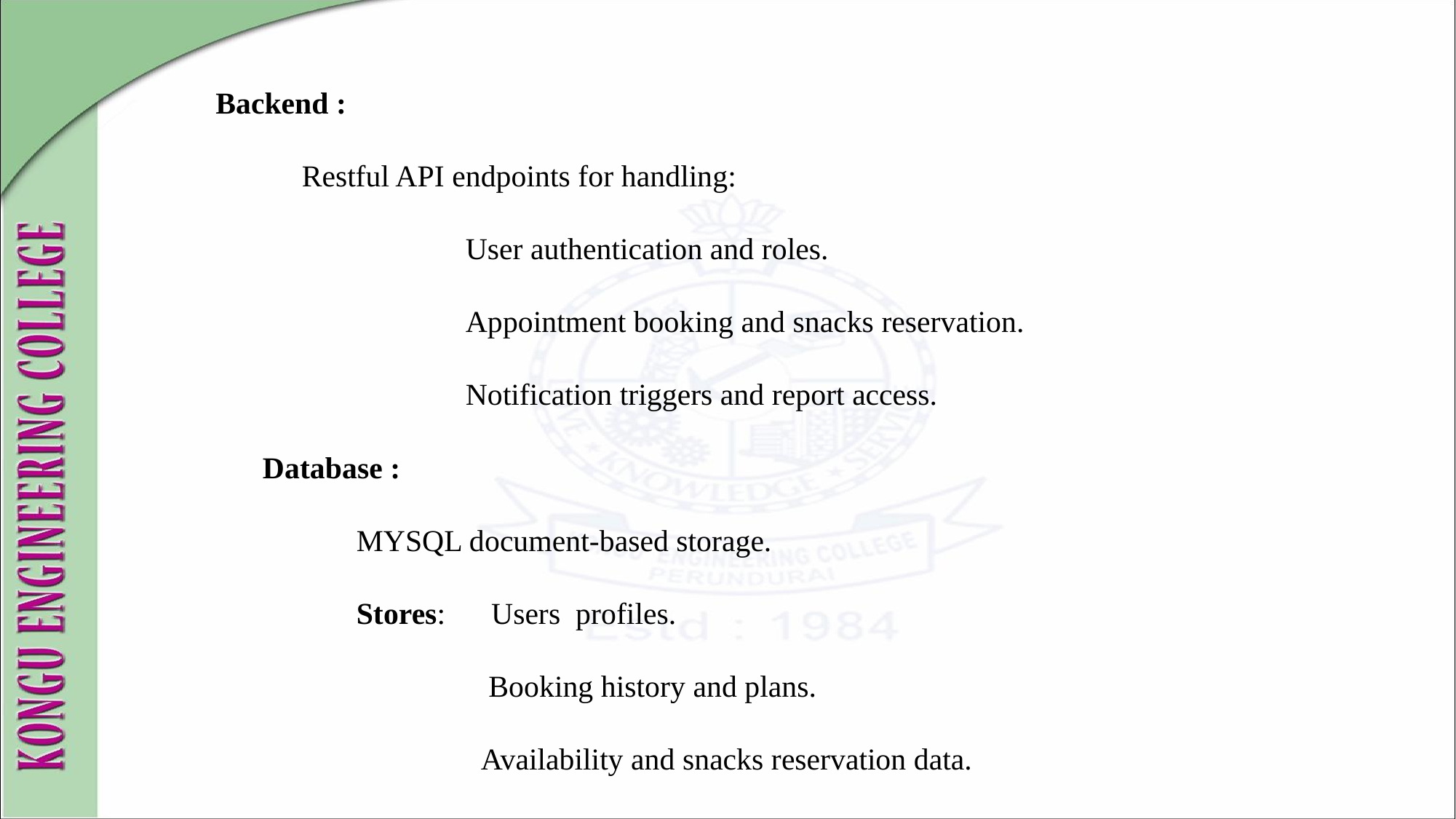

Backend :
	Restful API endpoints for handling:
		User authentication and roles.
		Appointment booking and snacks reservation.
		Notification triggers and report access.
  Database :
	MYSQL document-based storage.
	Stores:      Users  profiles.
		   Booking history and plans.
		  Availability and snacks reservation data.